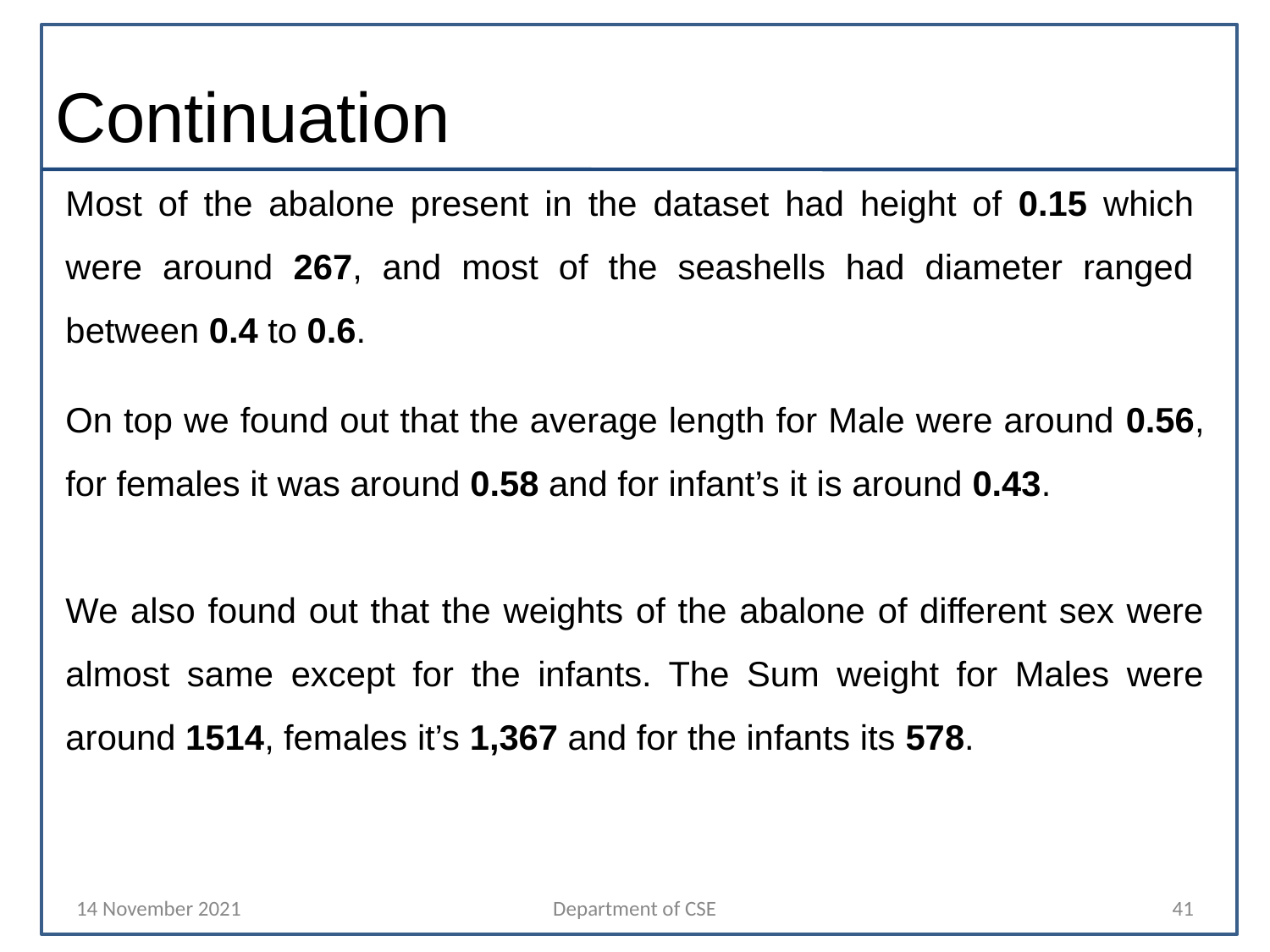

Continuation

Most of the abalone present in the dataset had height of 0.15 which were around 267, and most of the seashells had diameter ranged between 0.4 to 0.6.

On top we found out that the average length for Male were around 0.56, for females it was around 0.58 and for infant’s it is around 0.43.

We also found out that the weights of the abalone of different sex were almost same except for the infants. The Sum weight for Males were around 1514, females it’s 1,367 and for the infants its 578.

14 November 2021
Department of CSE
41